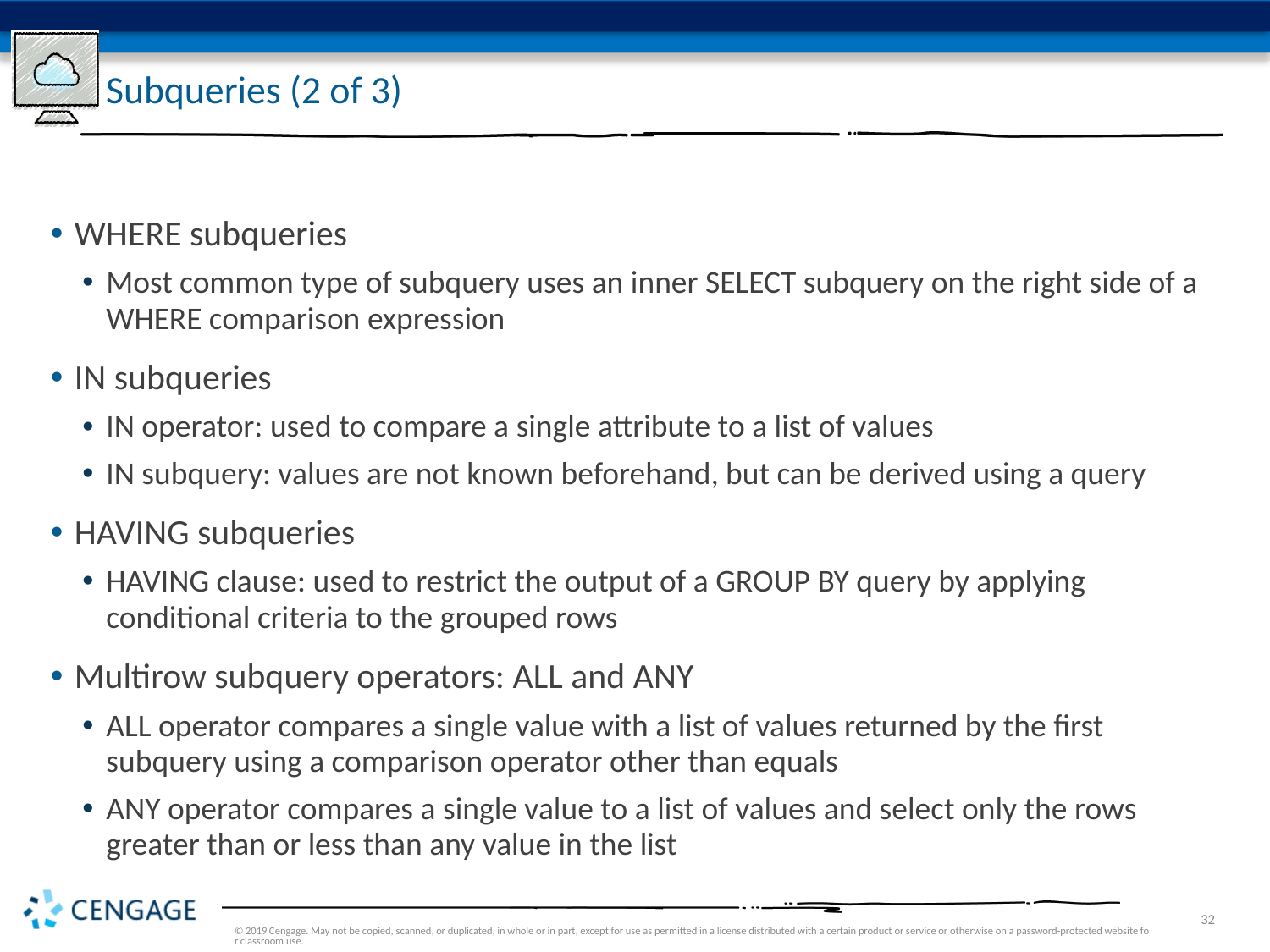

# Subqueries (2 of 3)
WHERE subqueries
Most common type of subquery uses an inner SELECT subquery on the right side of a WHERE comparison expression
IN subqueries
IN operator: used to compare a single attribute to a list of values
IN subquery: values are not known beforehand, but can be derived using a query
HAVING subqueries
HAVING clause: used to restrict the output of a GROUP BY query by applying conditional criteria to the grouped rows
Multirow subquery operators: ALL and ANY
ALL operator compares a single value with a list of values returned by the first subquery using a comparison operator other than equals
ANY operator compares a single value to a list of values and select only the rows greater than or less than any value in the list
© 2019 Cengage. May not be copied, scanned, or duplicated, in whole or in part, except for use as permitted in a license distributed with a certain product or service or otherwise on a password-protected website for classroom use.